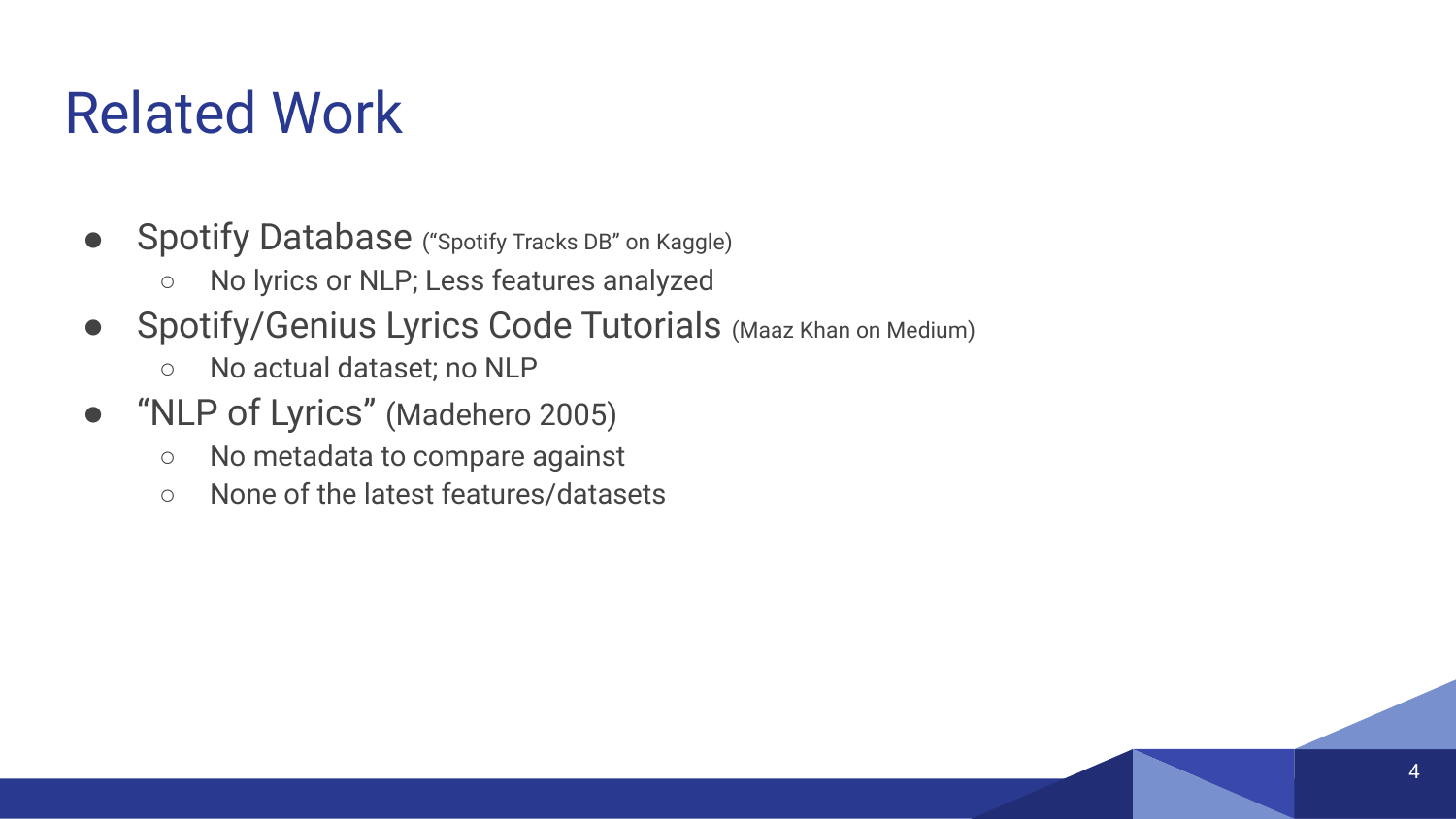

# Related Work
Spotify Database (“Spotify Tracks DB” on Kaggle)
No lyrics or NLP; Less features analyzed
Spotify/Genius Lyrics Code Tutorials (Maaz Khan on Medium)
No actual dataset; no NLP
“NLP of Lyrics” (Madehero 2005)
No metadata to compare against
None of the latest features/datasets
4